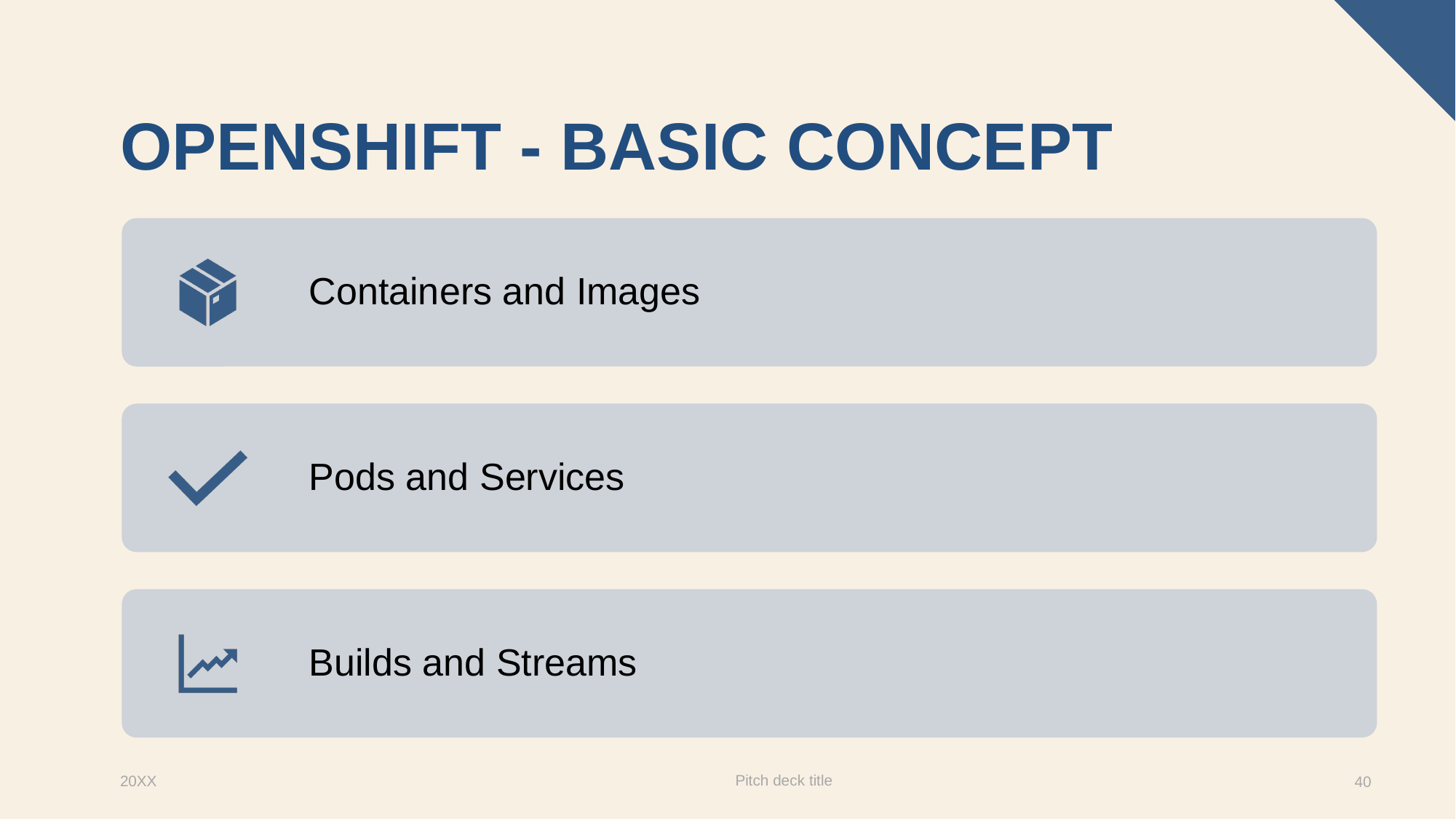

# OpenShift - Basic Concept
Containers and Images
Pods and Services
Builds and Streams
Pitch deck title
20XX
40